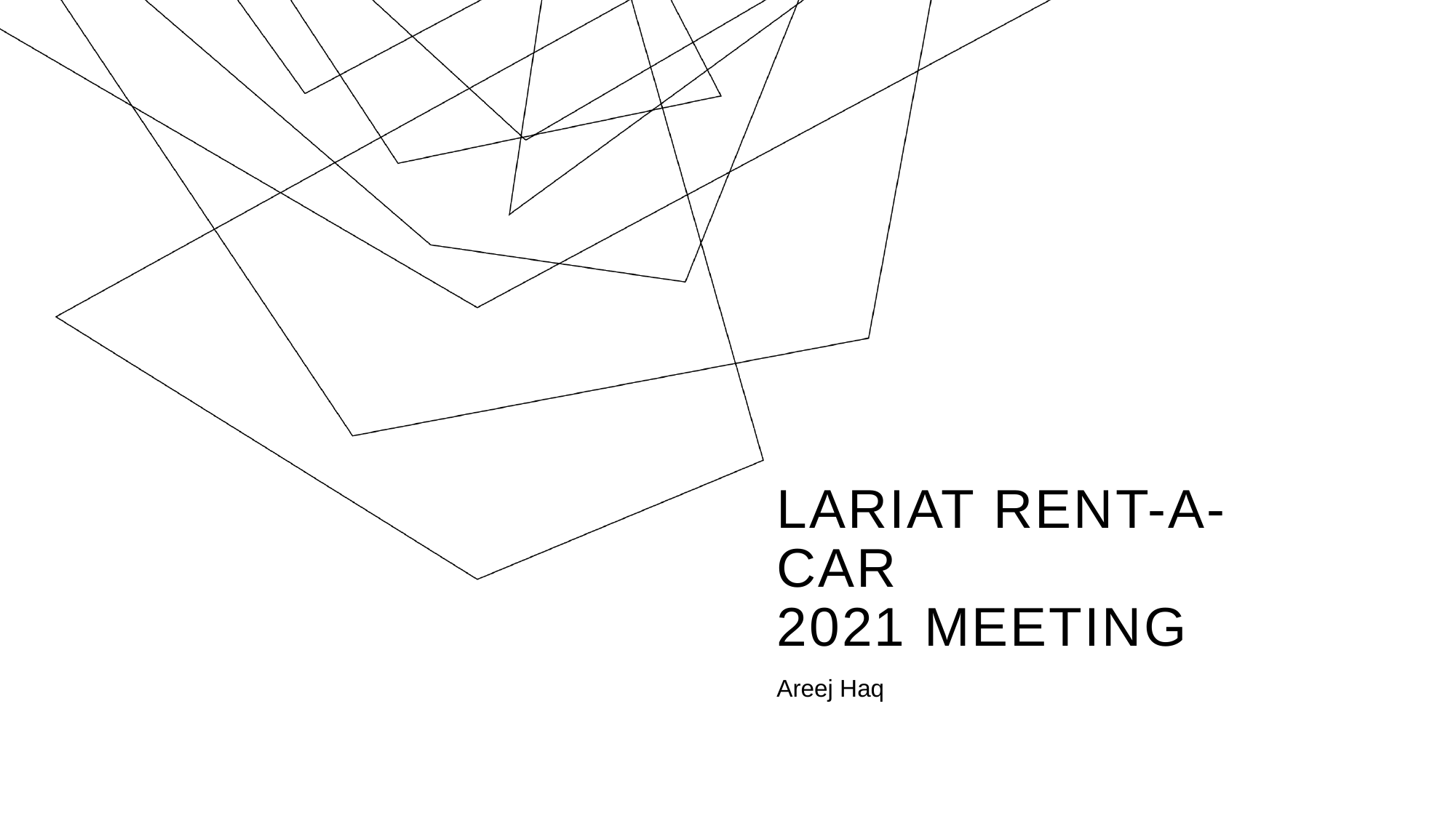

# Lariat Rent-a-car 2021 meeting
Areej Haq